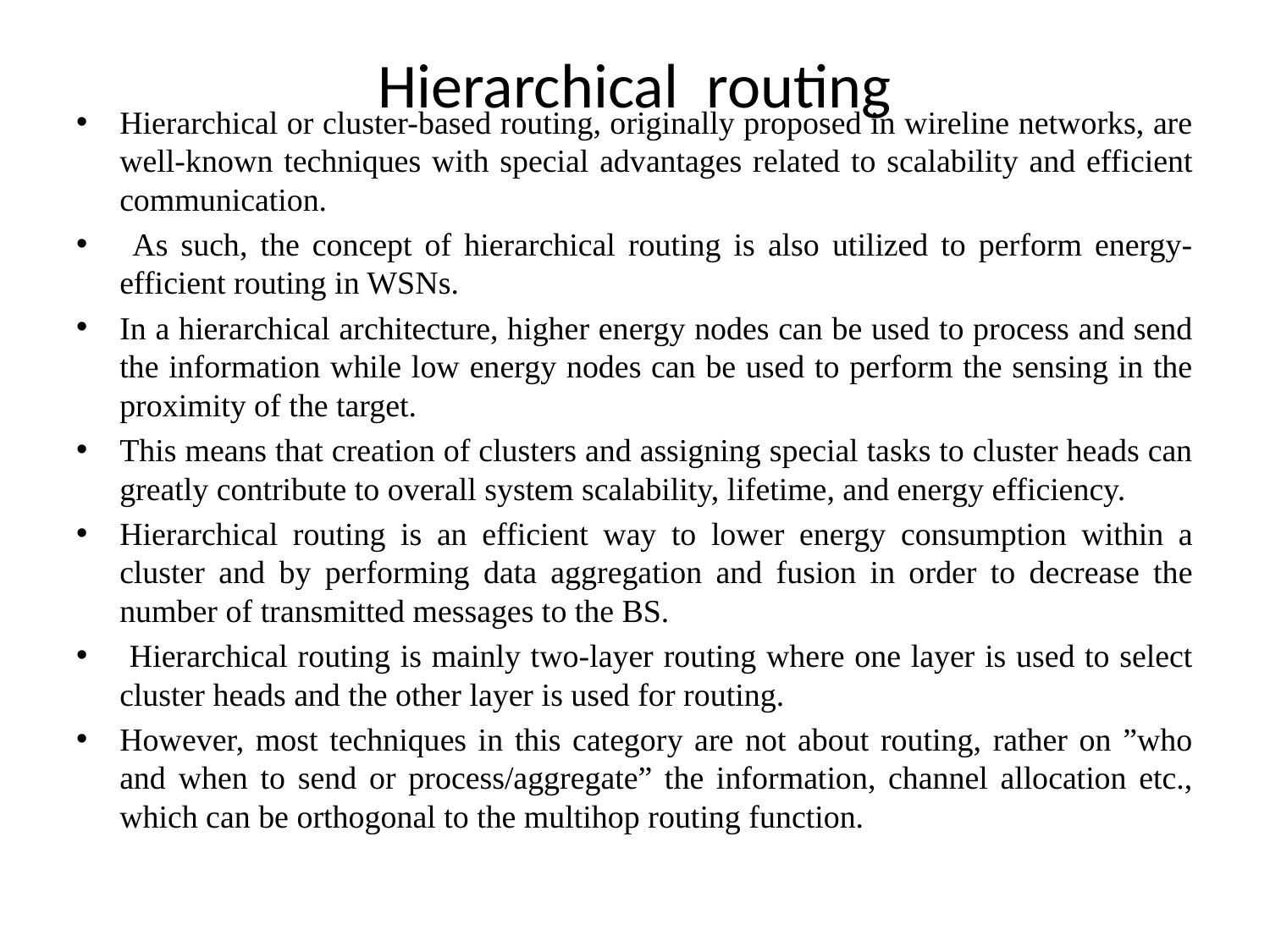

# Hierarchical  routing
Hierarchical or cluster-based routing, originally proposed in wireline networks, are well-known techniques with special advantages related to scalability and efficient communication.
 As such, the concept of hierarchical routing is also utilized to perform energy-efficient routing in WSNs.
In a hierarchical architecture, higher energy nodes can be used to process and send the information while low energy nodes can be used to perform the sensing in the proximity of the target.
This means that creation of clusters and assigning special tasks to cluster heads can greatly contribute to overall system scalability, lifetime, and energy efficiency.
Hierarchical routing is an efficient way to lower energy consumption within a cluster and by performing data aggregation and fusion in order to decrease the number of transmitted messages to the BS.
 Hierarchical routing is mainly two-layer routing where one layer is used to select cluster heads and the other layer is used for routing.
However, most techniques in this category are not about routing, rather on ”who and when to send or process/aggregate” the information, channel allocation etc., which can be orthogonal to the multihop routing function.